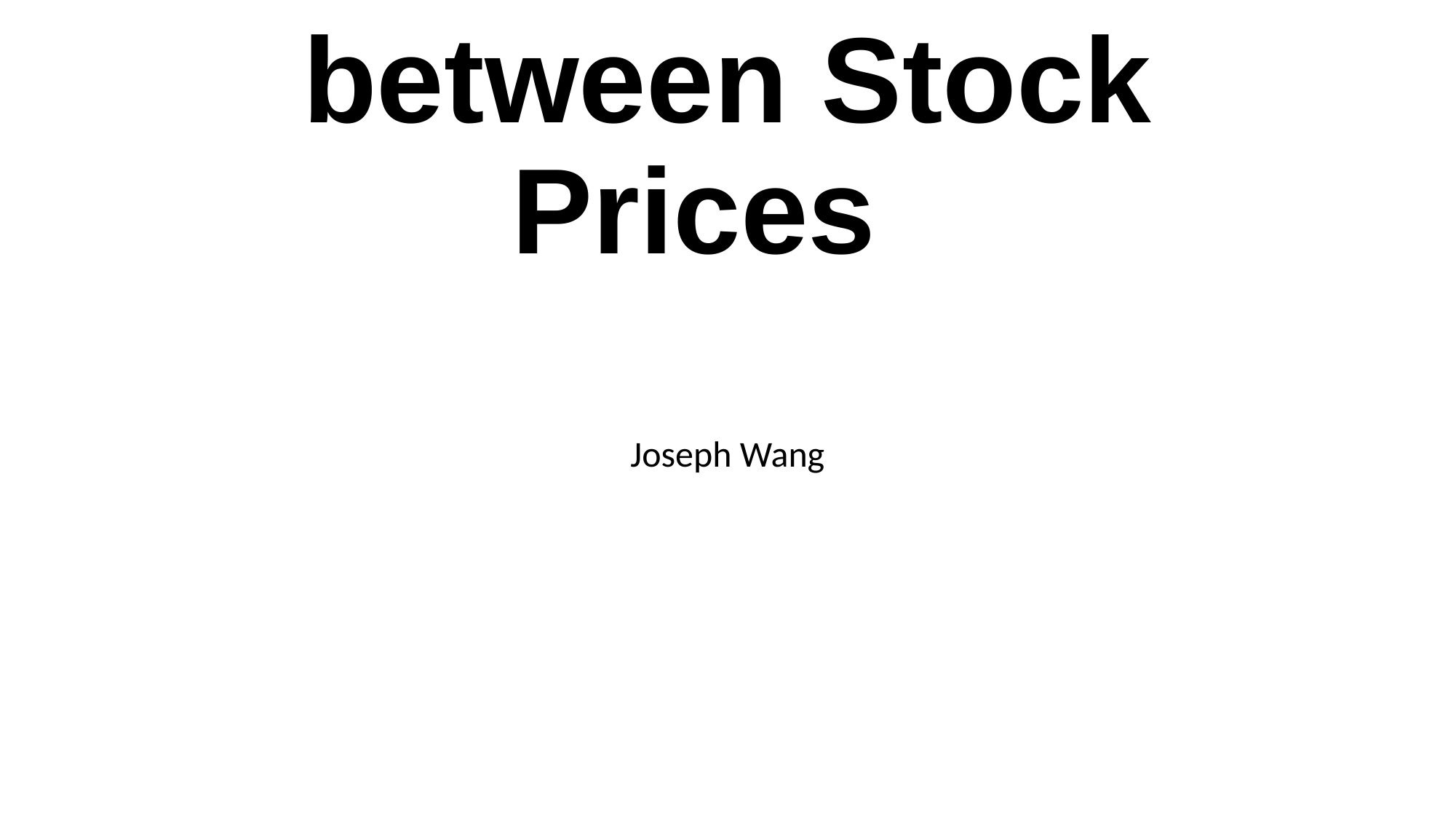

# Correlation between Stock Prices
Joseph Wang